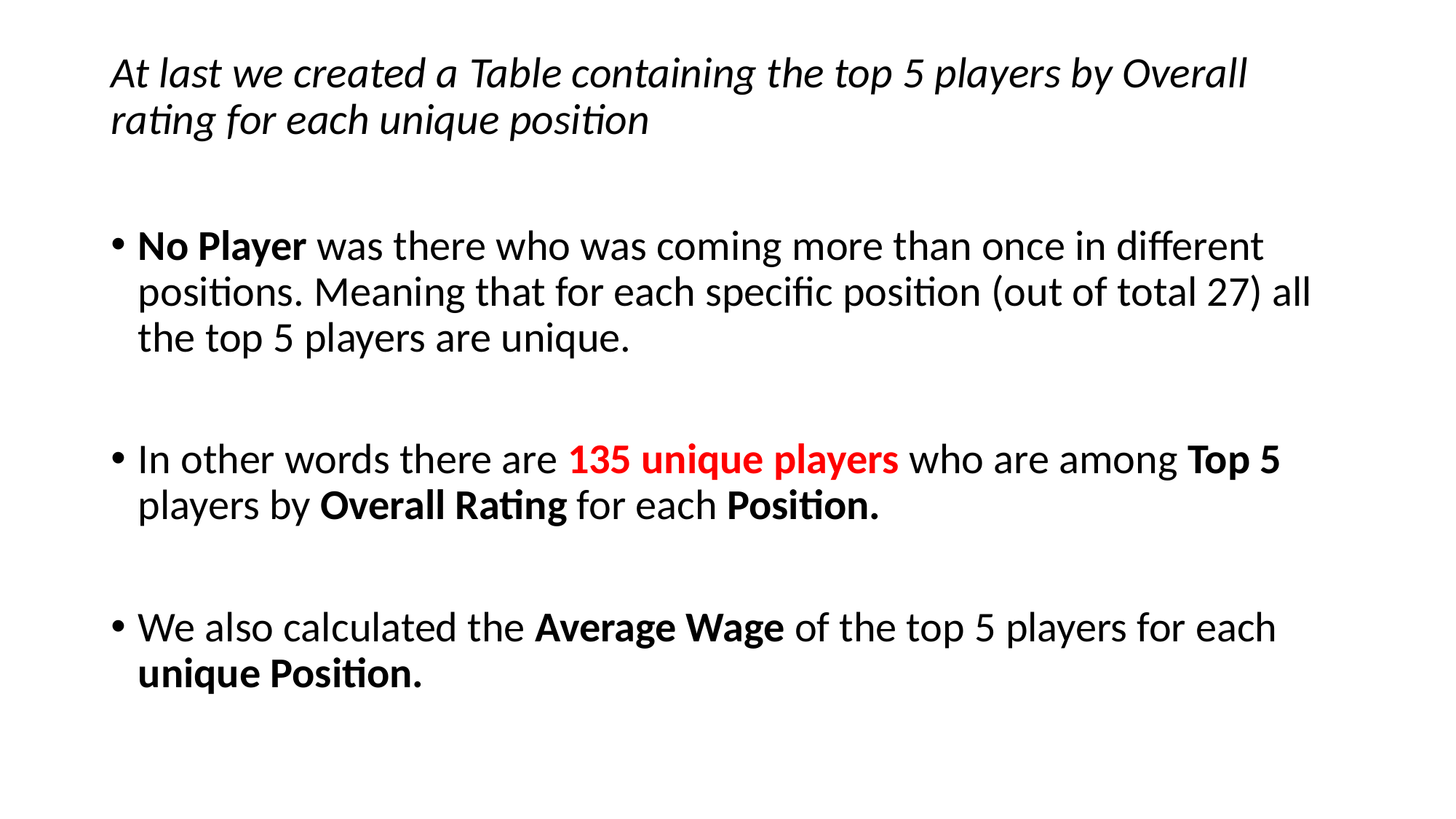

# At last we created a Table containing the top 5 players by Overall rating for each unique position
No Player was there who was coming more than once in different positions. Meaning that for each specific position (out of total 27) all the top 5 players are unique.

In other words there are 135 unique players who are among Top 5 players by Overall Rating for each Position.

We also calculated the Average Wage of the top 5 players for each unique Position.